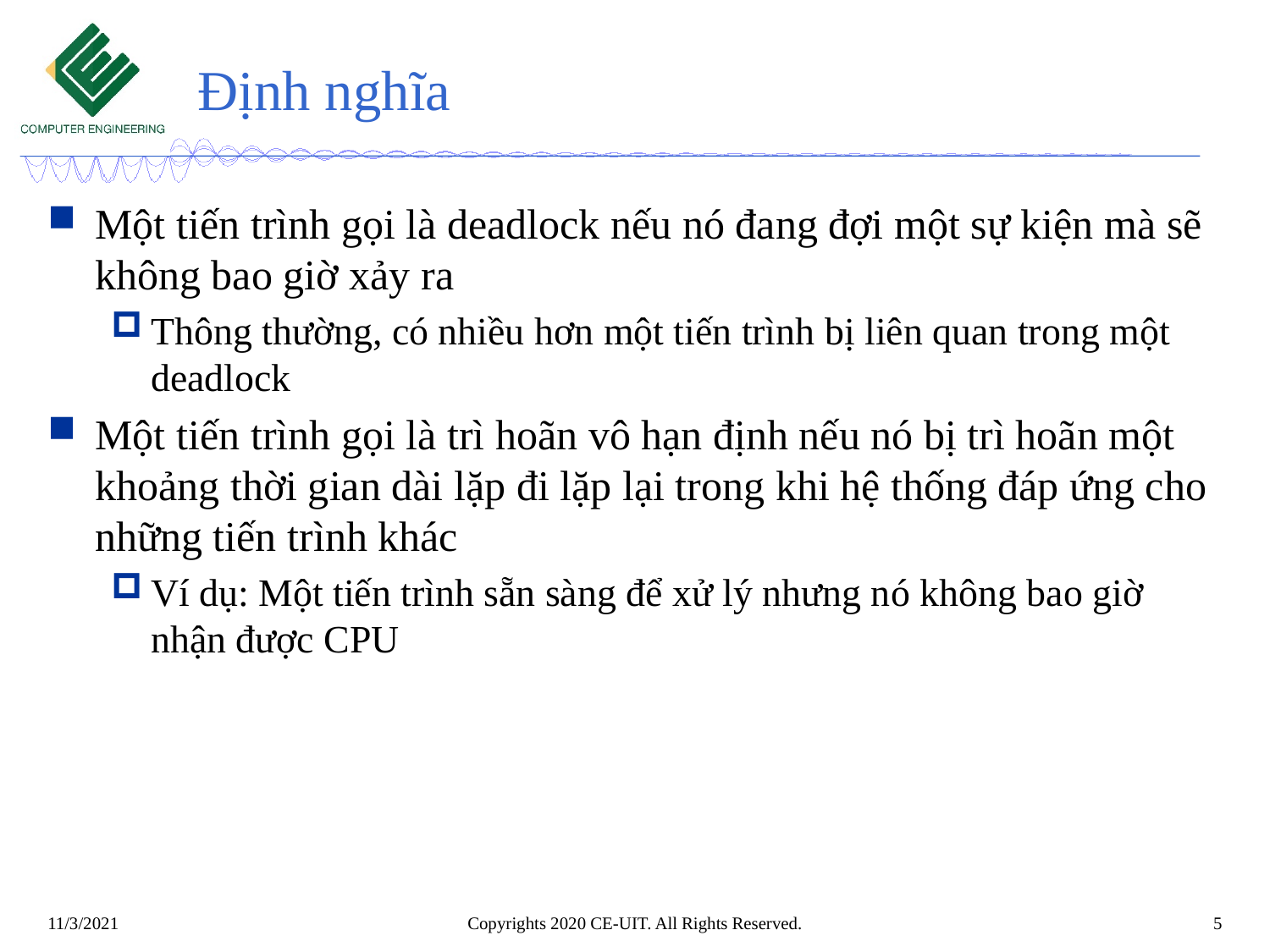

# Định nghĩa
Một tiến trình gọi là deadlock nếu nó đang đợi một sự kiện mà sẽ không bao giờ xảy ra
Thông thường, có nhiều hơn một tiến trình bị liên quan trong một deadlock
Một tiến trình gọi là trì hoãn vô hạn định nếu nó bị trì hoãn một khoảng thời gian dài lặp đi lặp lại trong khi hệ thống đáp ứng cho những tiến trình khác
Ví dụ: Một tiến trình sẵn sàng để xử lý nhưng nó không bao giờ nhận được CPU
Copyrights 2020 CE-UIT. All Rights Reserved.
5
11/3/2021